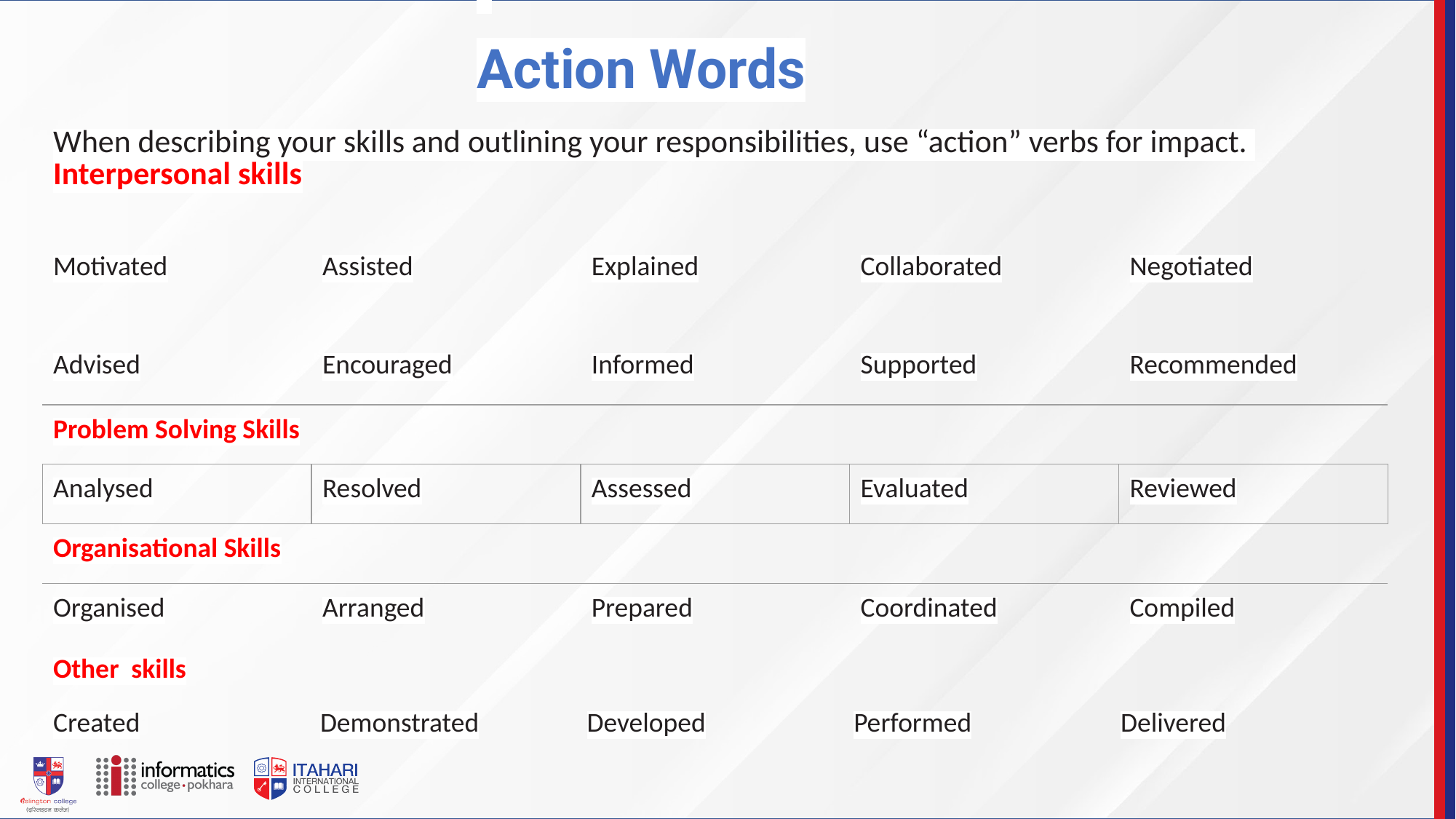

#

Action Words

| When describing your skills and outlining your responsibilities, use “action” verbs for impact. Interpersonal skills |  |  |  |  |
| --- | --- | --- | --- | --- |
| Motivated | Assisted | Explained | Collaborated | Negotiated |
| Advised | Encouraged | Informed | Supported | Recommended |
| Problem Solving Skills |  |  |  |  |
| Analysed | Resolved | Assessed | Evaluated | Reviewed |
| Organisational Skills |  |  |  |  |
| Organised | Arranged | Prepared | Coordinated | Compiled |
| Other skills |  |  |  |  |
| Created | Demonstrated | Developed | Performed | Delivered |
| --- | --- | --- | --- | --- |